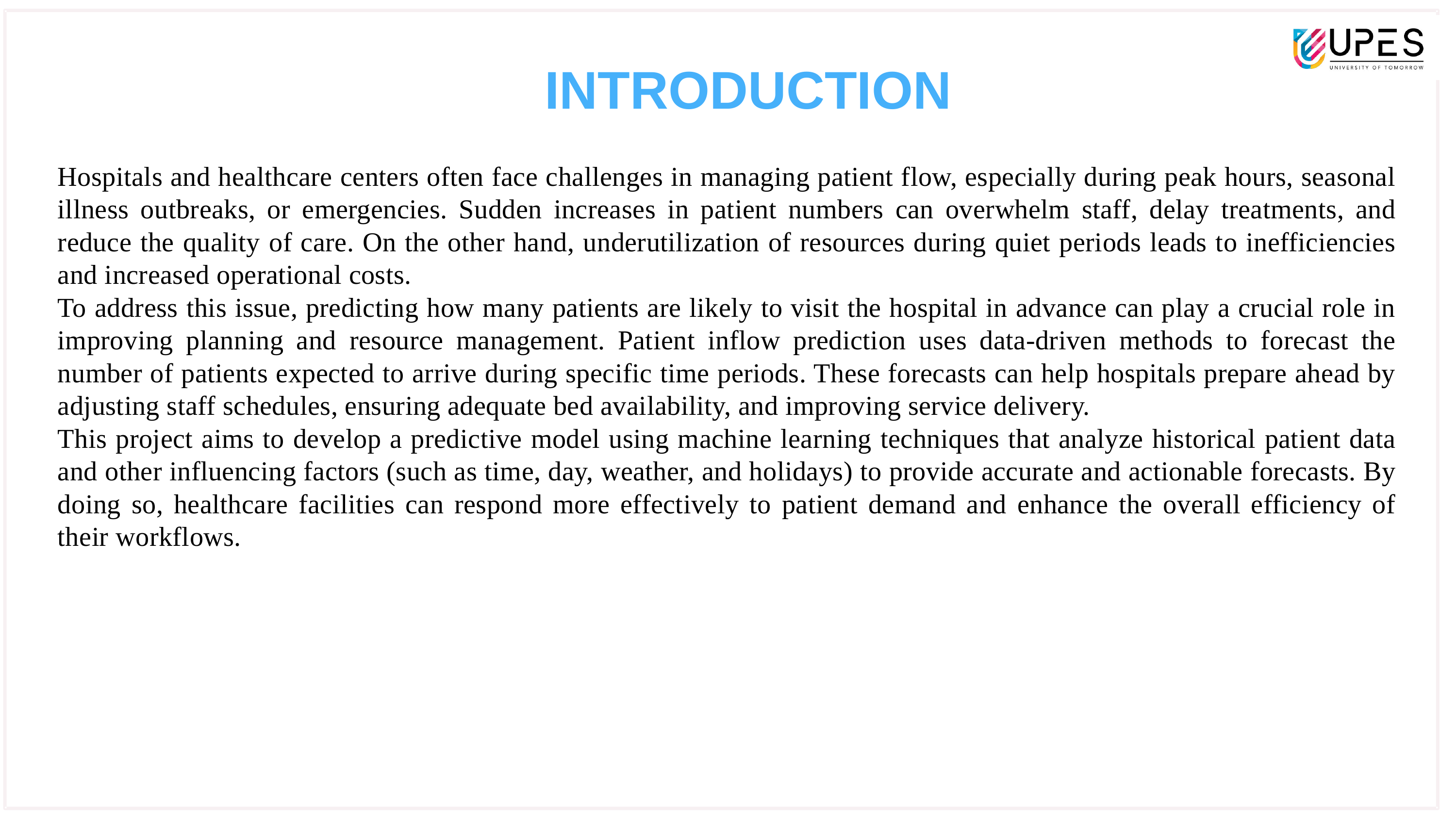

INTRODUCTION

Hospitals and healthcare centers often face challenges in managing patient flow, especially during peak hours, seasonal illness outbreaks, or emergencies. Sudden increases in patient numbers can overwhelm staff, delay treatments, and reduce the quality of care. On the other hand, underutilization of resources during quiet periods leads to inefficiencies and increased operational costs.
To address this issue, predicting how many patients are likely to visit the hospital in advance can play a crucial role in improving planning and resource management. Patient inflow prediction uses data-driven methods to forecast the number of patients expected to arrive during specific time periods. These forecasts can help hospitals prepare ahead by adjusting staff schedules, ensuring adequate bed availability, and improving service delivery.
This project aims to develop a predictive model using machine learning techniques that analyze historical patient data and other influencing factors (such as time, day, weather, and holidays) to provide accurate and actionable forecasts. By doing so, healthcare facilities can respond more effectively to patient demand and enhance the overall efficiency of their workflows.